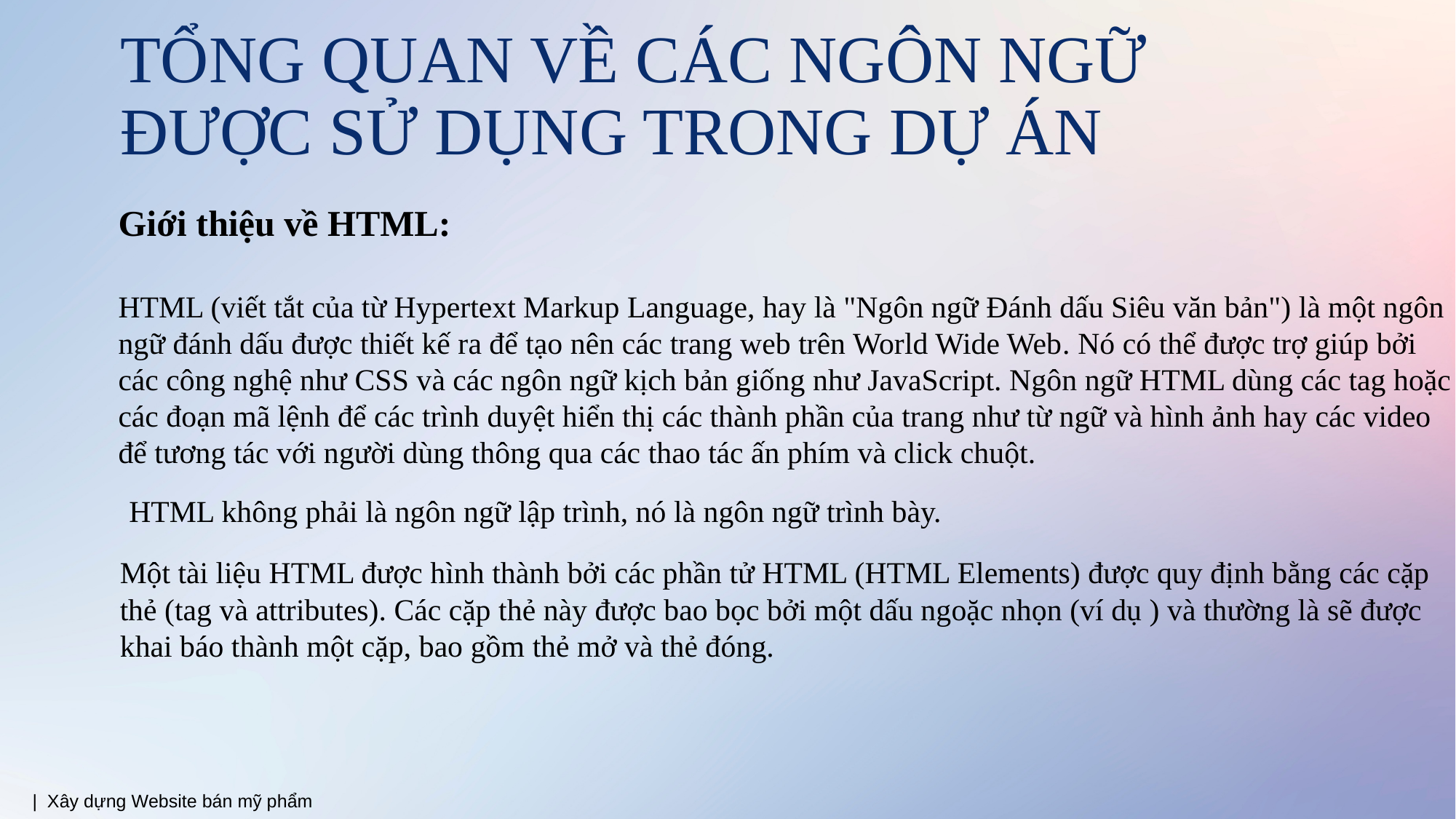

# TỔNG QUAN VỀ CÁC NGÔN NGỮ ĐƯỢC SỬ DỤNG TRONG DỰ ÁN
Giới thiệu về HTML:

HTML (viết tắt của từ Hypertext Markup Language, hay là "Ngôn ngữ Đánh dấu Siêu văn bản") là một ngôn ngữ đánh dấu được thiết kế ra để tạo nên các trang web trên World Wide Web. Nó có thể được trợ giúp bởi các công nghệ như CSS và các ngôn ngữ kịch bản giống như JavaScript. Ngôn ngữ HTML dùng các tag hoặc các đoạn mã lệnh để các trình duyệt hiển thị các thành phần của trang như từ ngữ và hình ảnh hay các video để tương tác với người dùng thông qua các thao tác ấn phím và click chuột.
HTML không phải là ngôn ngữ lập trình, nó là ngôn ngữ trình bày.
Một tài liệu HTML được hình thành bởi các phần tử HTML (HTML Elements) được quy định bằng các cặp thẻ (tag và attributes). Các cặp thẻ này được bao bọc bởi một dấu ngoặc nhọn (ví dụ ) và thường là sẽ được khai báo thành một cặp, bao gồm thẻ mở và thẻ đóng.
|  Xây dựng Website bán mỹ phẩm